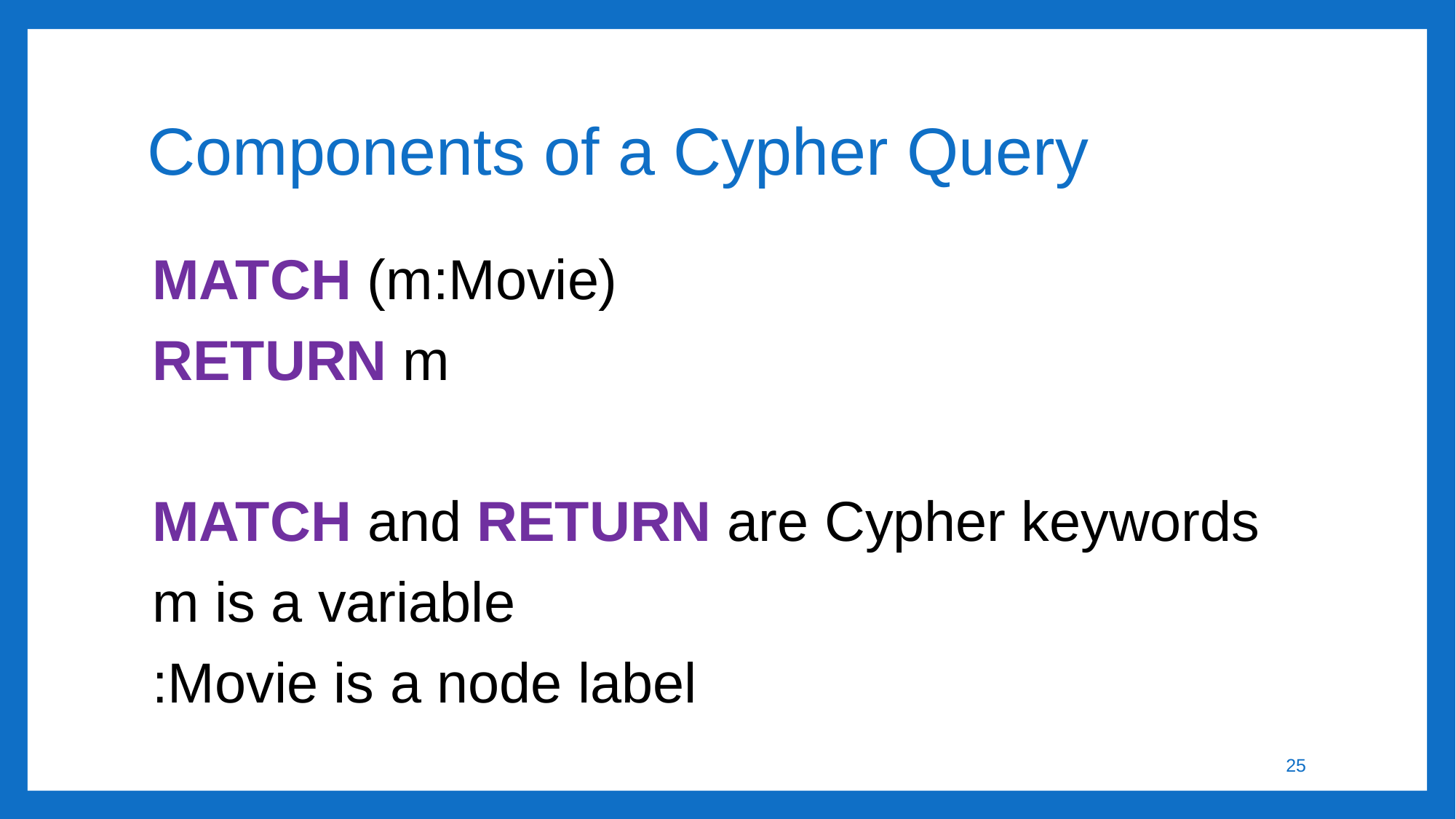

# Components of a Cypher Query
MATCH (m:Movie)
RETURN m

MATCH and RETURN are Cypher keywords
m is a variable
:Movie is a node label
25